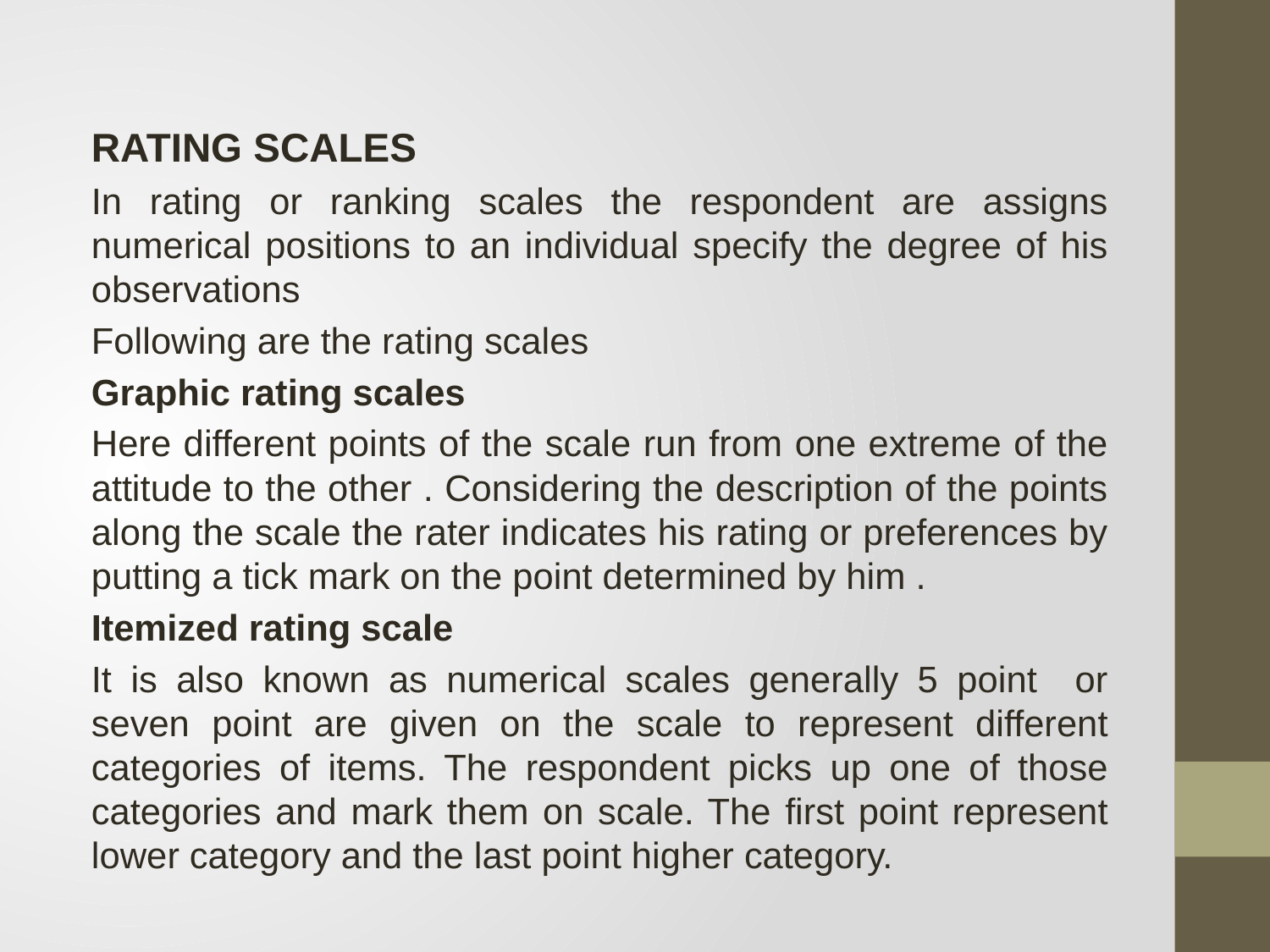

RATING SCALES
In rating or ranking scales the respondent are assigns numerical positions to an individual specify the degree of his observations
Following are the rating scales
Graphic rating scales
Here different points of the scale run from one extreme of the attitude to the other . Considering the description of the points along the scale the rater indicates his rating or preferences by putting a tick mark on the point determined by him .
Itemized rating scale
It is also known as numerical scales generally 5 point  or seven point are given on the scale to represent different categories of items. The respondent picks up one of those categories and mark them on scale. The first point represent lower category and the last point higher category.